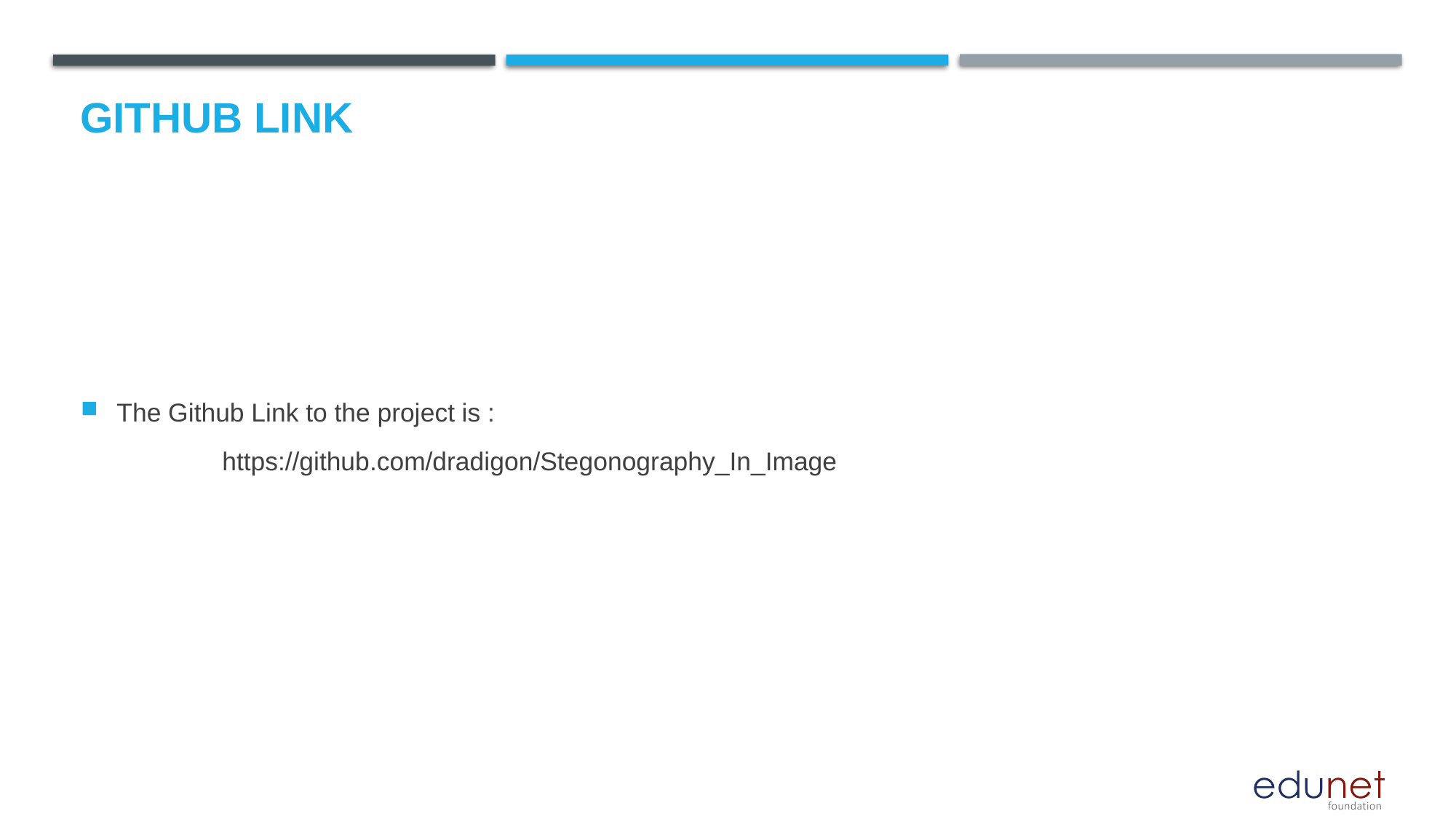

# GitHub Link
The Github Link to the project is :
                    https://github.com/dradigon/Stegonography_In_Image